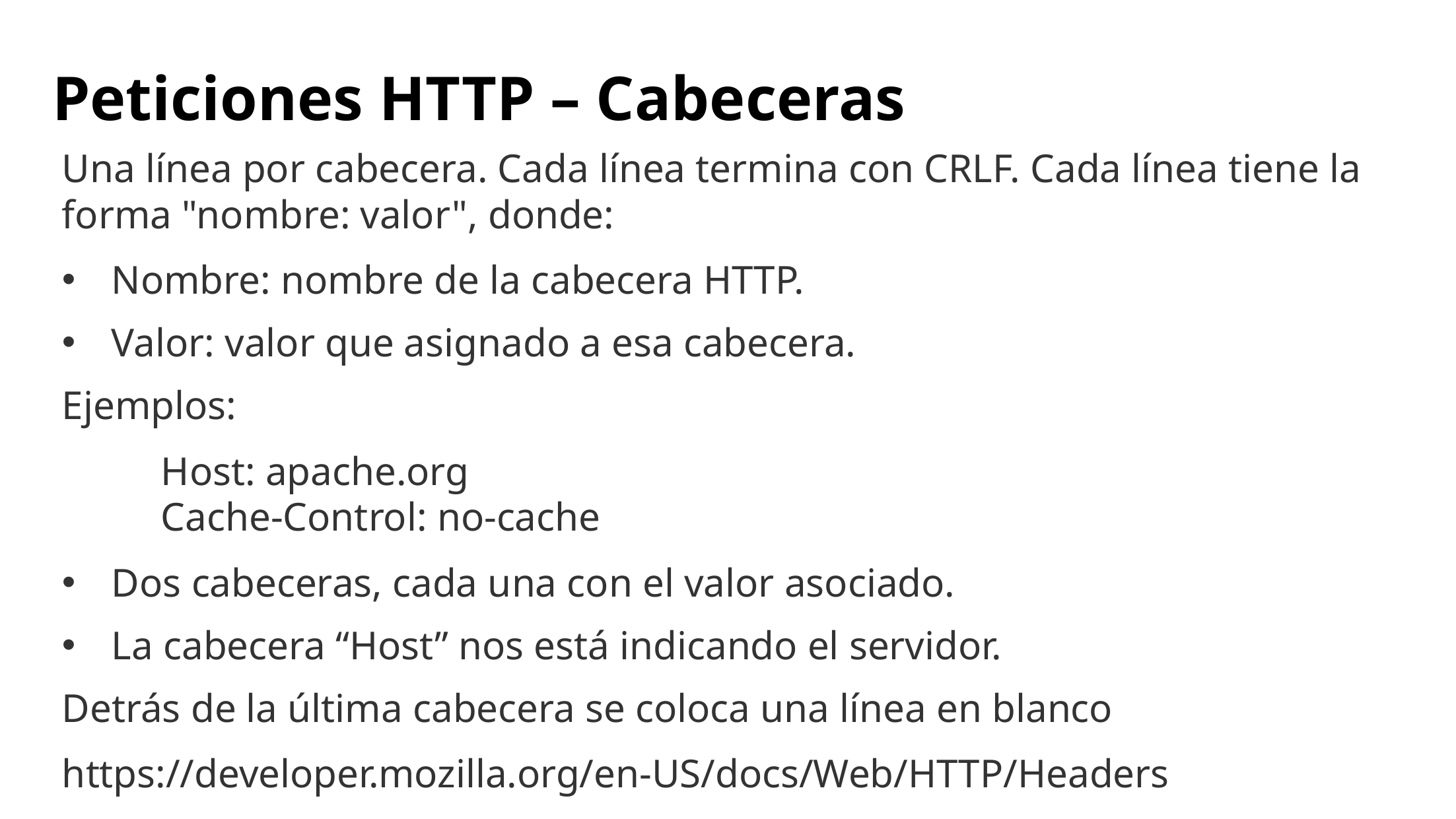

# Peticiones HTTP – Cabeceras
Una línea por cabecera. Cada línea termina con CRLF. Cada línea tiene la forma "nombre: valor", donde:
Nombre: nombre de la cabecera HTTP.
Valor: valor que asignado a esa cabecera.
Ejemplos:
	Host: apache.org
	Cache-Control: no-cache
Dos cabeceras, cada una con el valor asociado.
La cabecera “Host” nos está indicando el servidor.
Detrás de la última cabecera se coloca una línea en blanco
https://developer.mozilla.org/en-US/docs/Web/HTTP/Headers